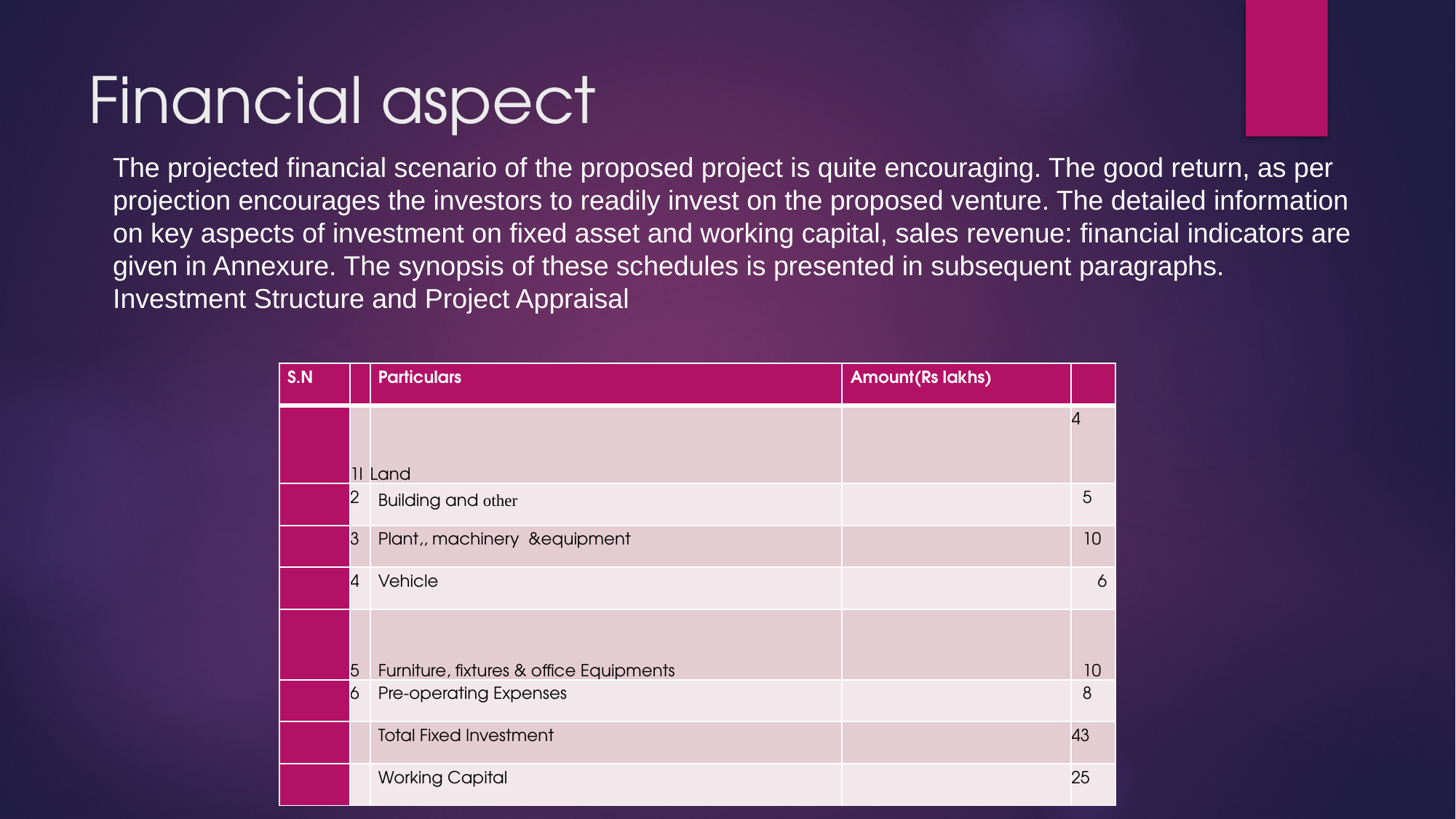

# Financial aspect
The projected financial scenario of the proposed project is quite encouraging. The good return, as per projection encourages the investors to readily invest on the proposed venture. The detailed information on key aspects of investment on fixed asset and working capital, sales revenue: financial indicators are given in Annexure. The synopsis of these schedules is presented in subsequent paragraphs.
Investment Structure and Project Appraisal
| S.N |  | Particulars | Amount(Rs lakhs) |  |
| --- | --- | --- | --- | --- |
|  | 1l | Land |  | 4 |
|  | 2 | Building and other |  | 5 |
|  | 3 | Plant,, machinery &equipment |  | 10 |
|  | 4 | Vehicle |  | 6 |
|  | 5 | Furniture, fixtures & office Equipments |  | 10 |
|  | 6 | Pre-operating Expenses |  | 8 |
|  |  | Total Fixed Investment |  | 43 |
|  |  | Working Capital |  | 25 |